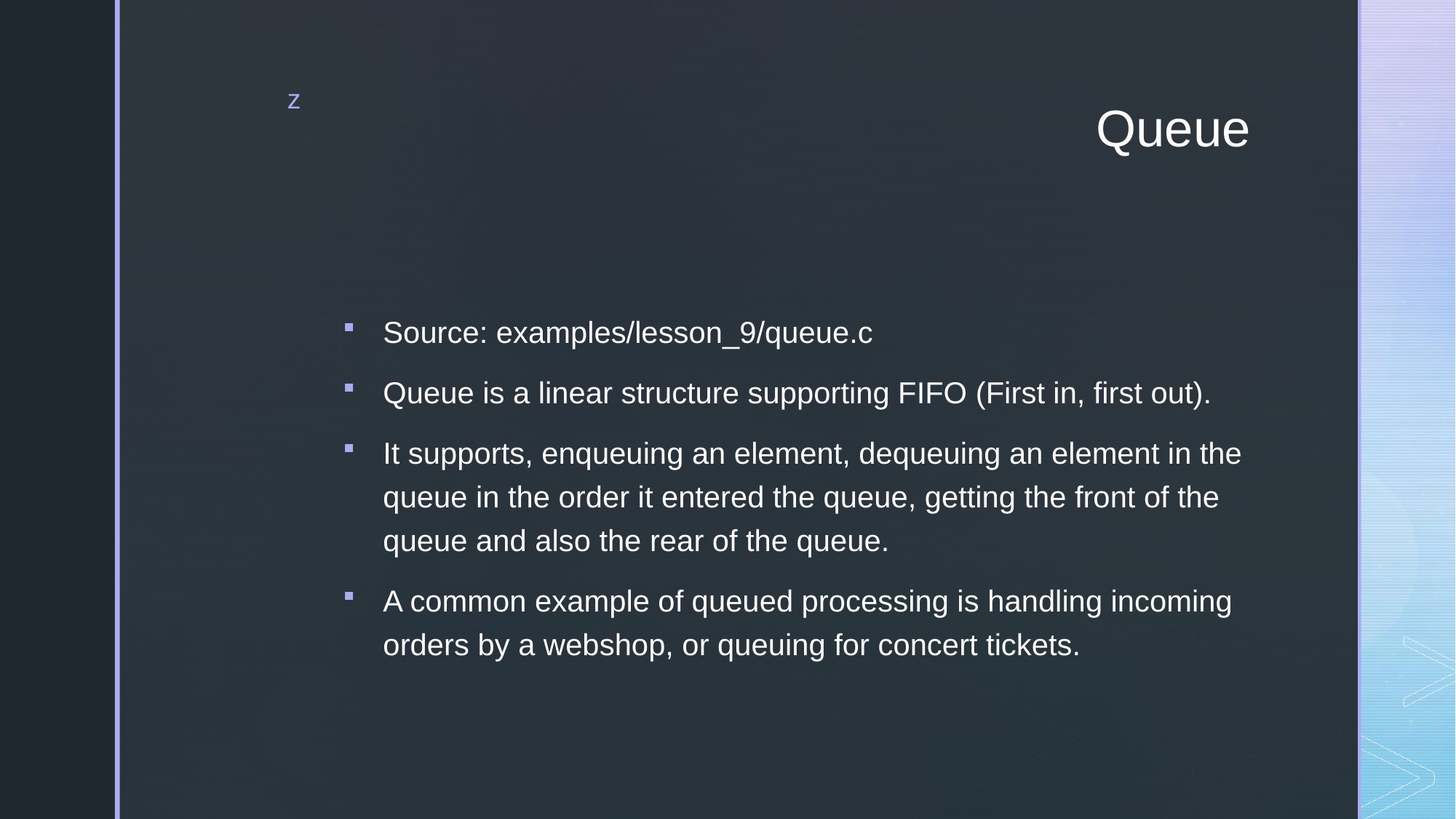

# Queue
Source: examples/lesson_9/queue.c
Queue is a linear structure supporting FIFO (First in, first out).
It supports, enqueuing an element, dequeuing an element in the queue in the order it entered the queue, getting the front of the queue and also the rear of the queue.
A common example of queued processing is handling incoming orders by a webshop, or queuing for concert tickets.